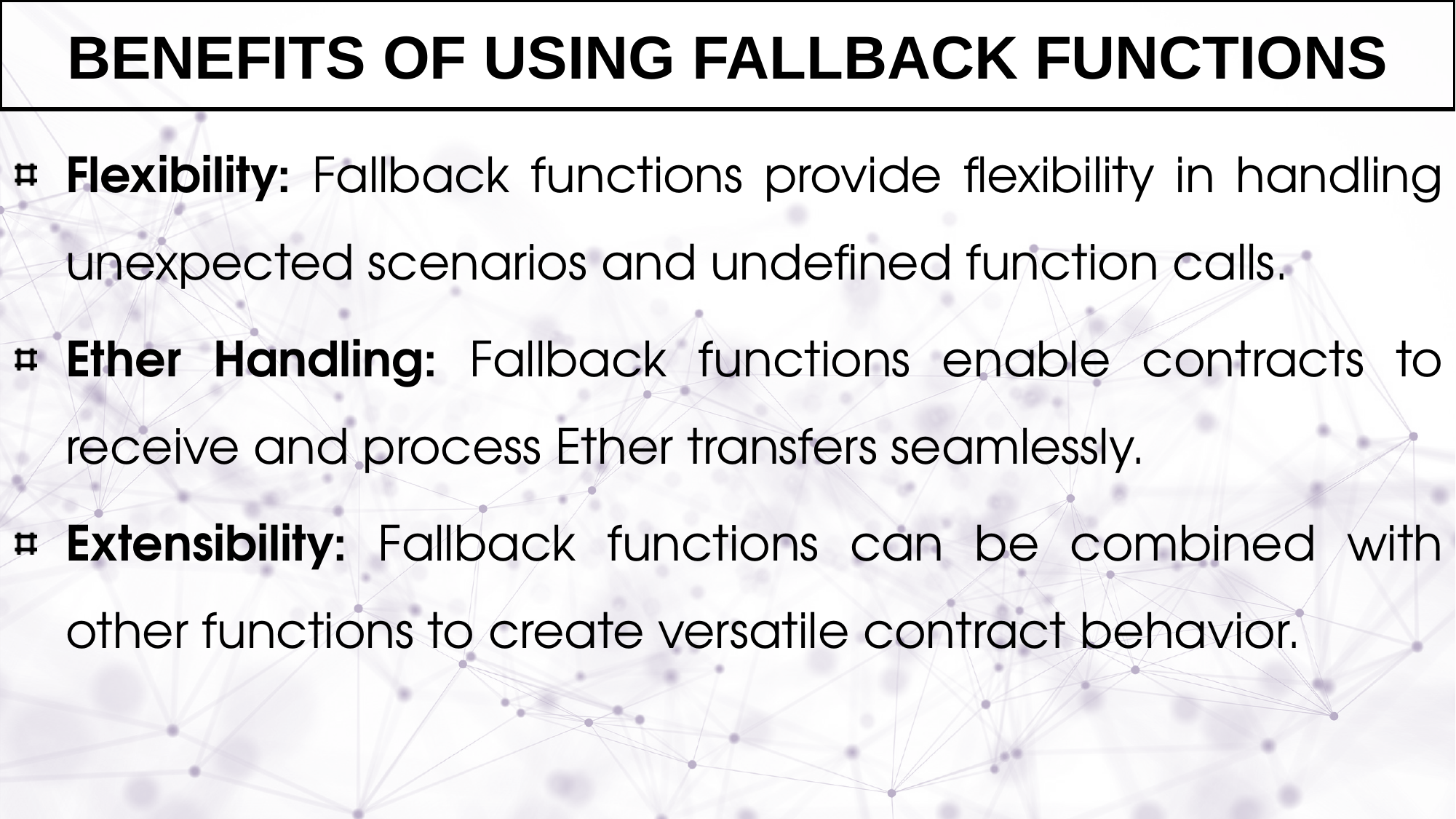

# Benefits of Using Fallback Functions
Flexibility: Fallback functions provide flexibility in handling unexpected scenarios and undefined function calls.
Ether Handling: Fallback functions enable contracts to receive and process Ether transfers seamlessly.
Extensibility: Fallback functions can be combined with other functions to create versatile contract behavior.